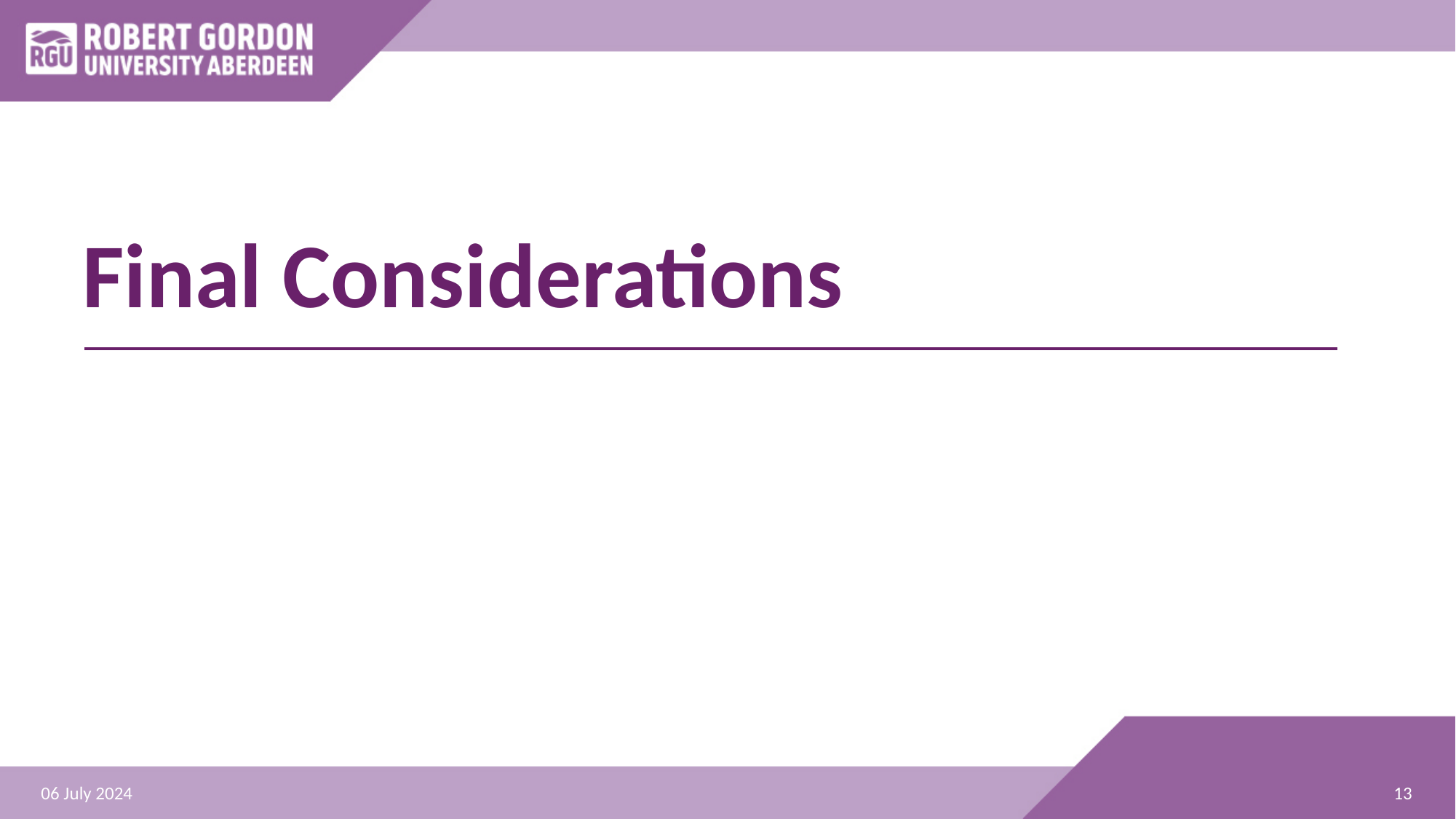

# Final Considerations

13
06 July 2024